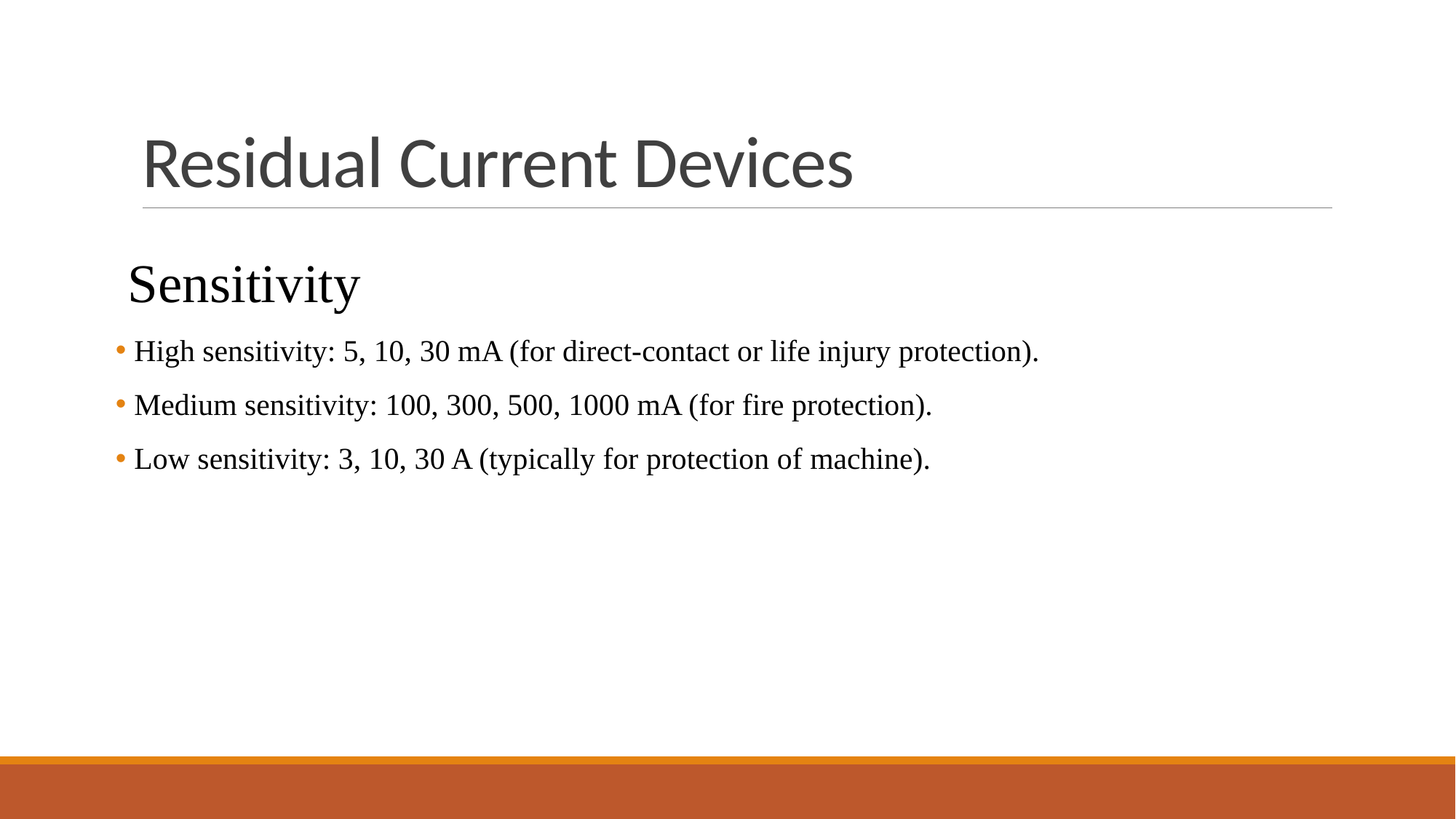

# Residual Current Devices
Sensitivity
 High sensitivity: 5, 10, 30 mA (for direct-contact or life injury protection).
 Medium sensitivity: 100, 300, 500, 1000 mA (for fire protection).
 Low sensitivity: 3, 10, 30 A (typically for protection of machine).